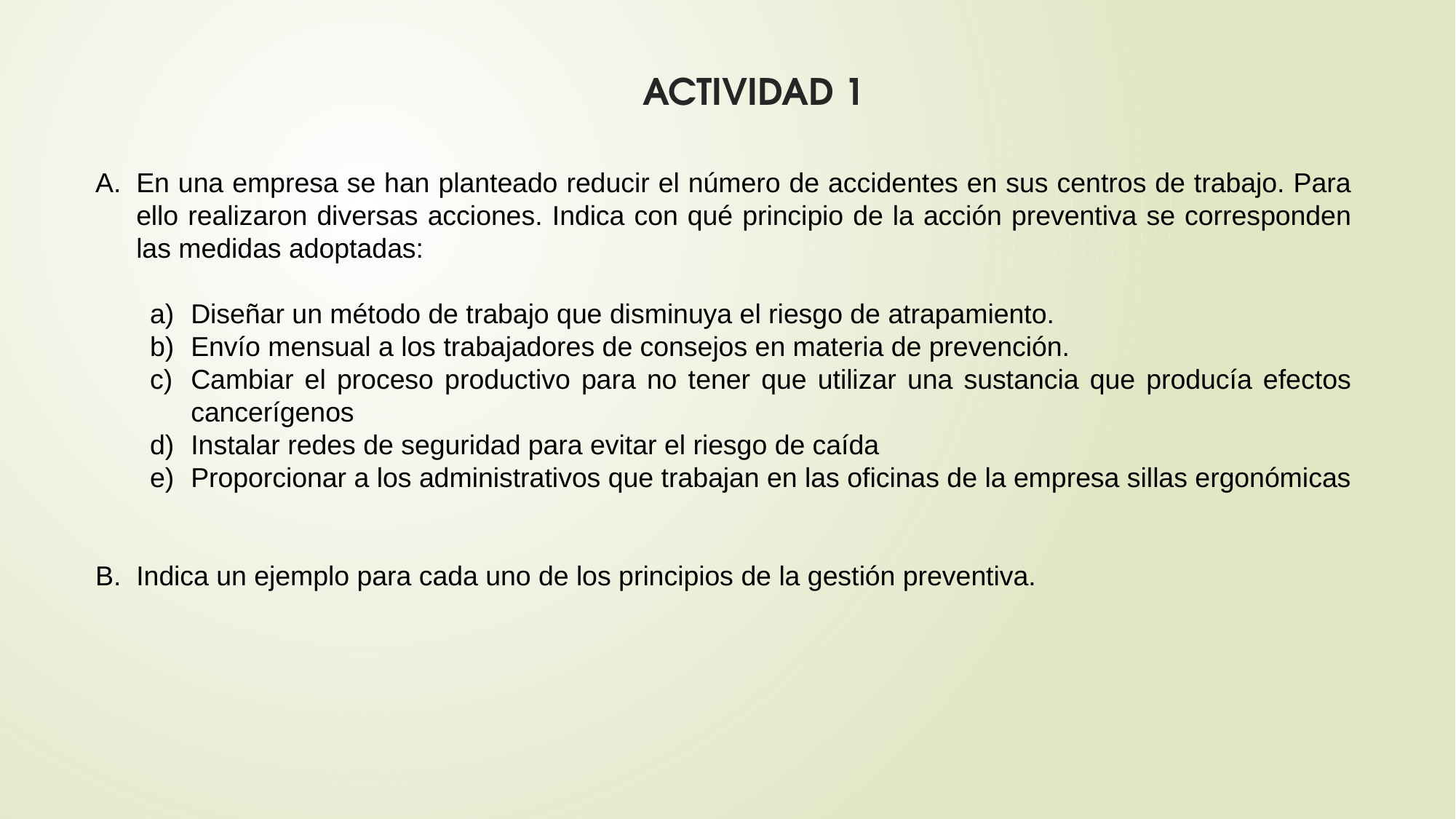

# ACTIVIDAD 1
En una empresa se han planteado reducir el número de accidentes en sus centros de trabajo. Para ello realizaron diversas acciones. Indica con qué principio de la acción preventiva se corresponden las medidas adoptadas:

Diseñar un método de trabajo que disminuya el riesgo de atrapamiento.
Envío mensual a los trabajadores de consejos en materia de prevención.
Cambiar el proceso productivo para no tener que utilizar una sustancia que producía efectos cancerígenos
Instalar redes de seguridad para evitar el riesgo de caída
Proporcionar a los administrativos que trabajan en las oficinas de la empresa sillas ergonómicas

Indica un ejemplo para cada uno de los principios de la gestión preventiva.